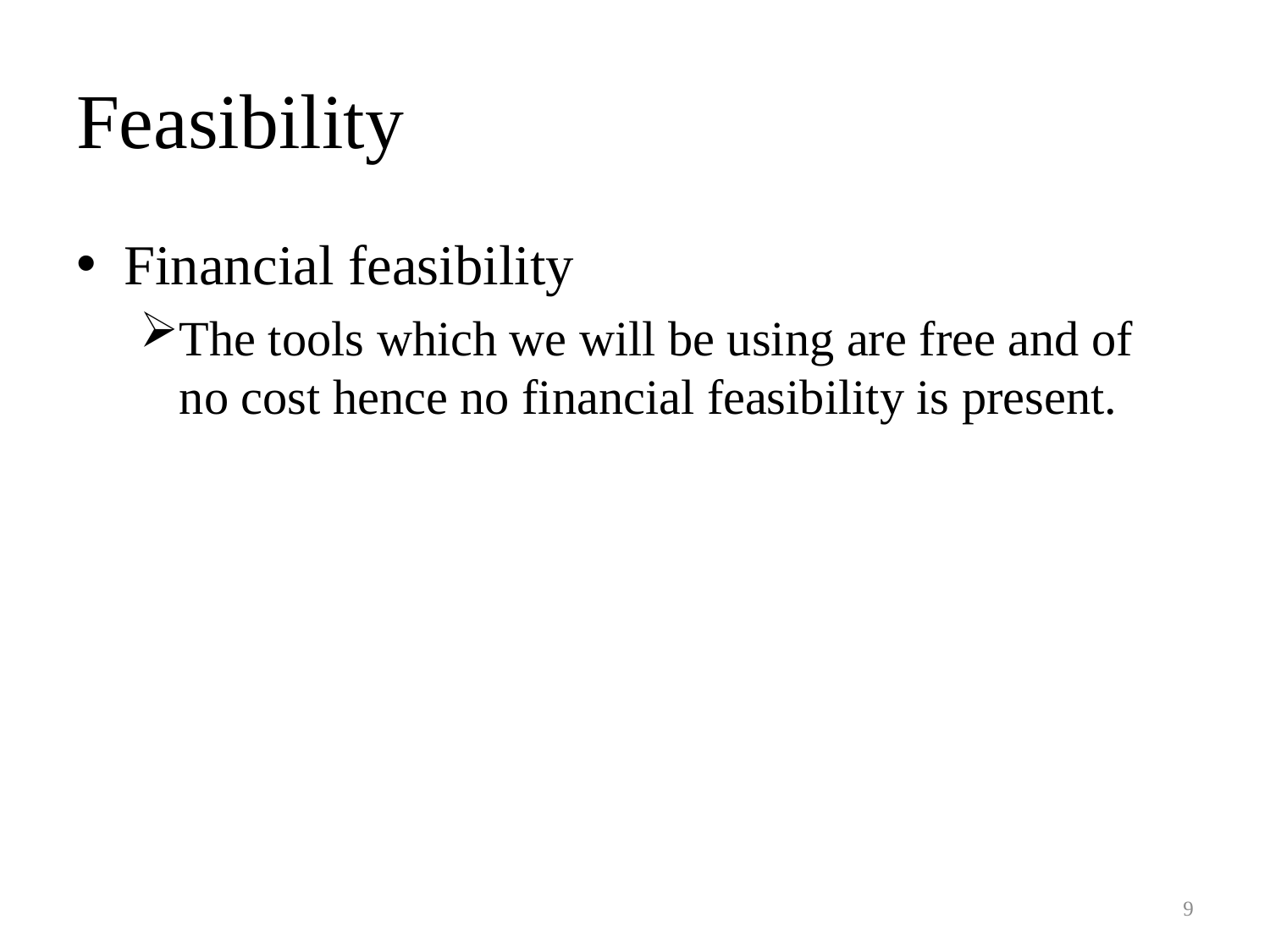

# Feasibility
Financial feasibility
The tools which we will be using are free and of no cost hence no financial feasibility is present.
9